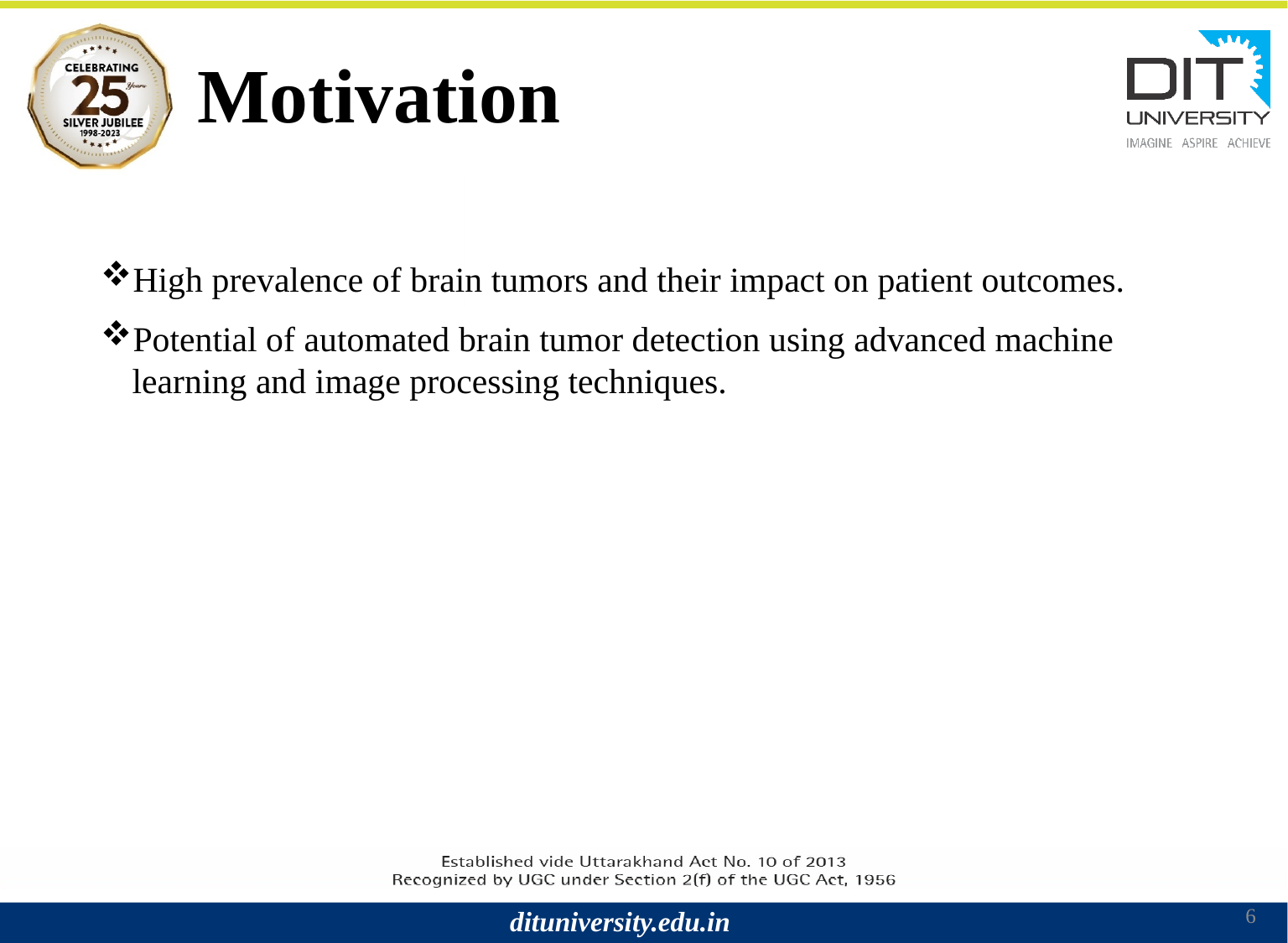

# Motivation
High prevalence of brain tumors and their impact on patient outcomes.
Potential of automated brain tumor detection using advanced machine learning and image processing techniques.
6